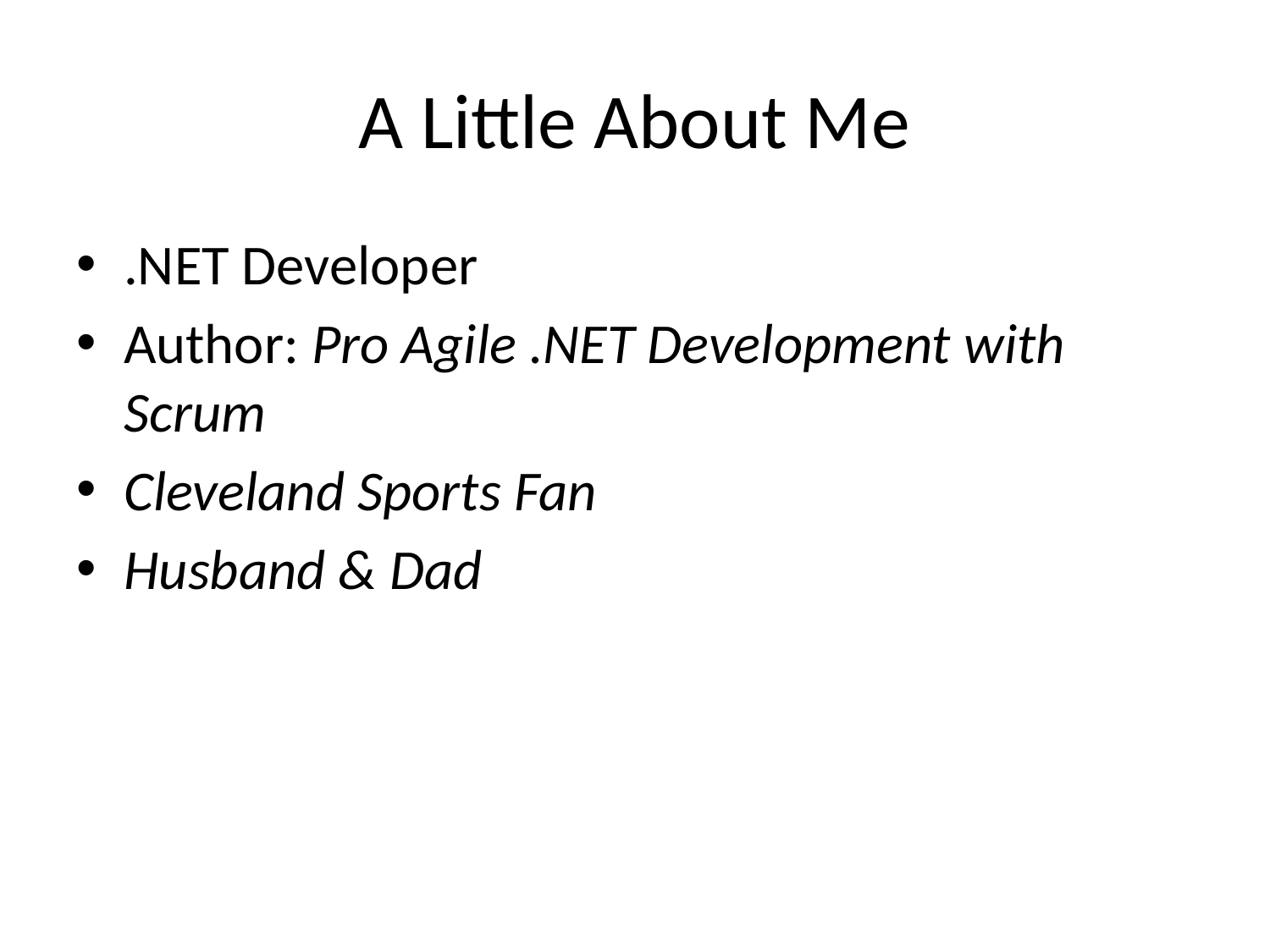

# A Little About Me
.NET Developer
Author: Pro Agile .NET Development with Scrum
Cleveland Sports Fan
Husband & Dad